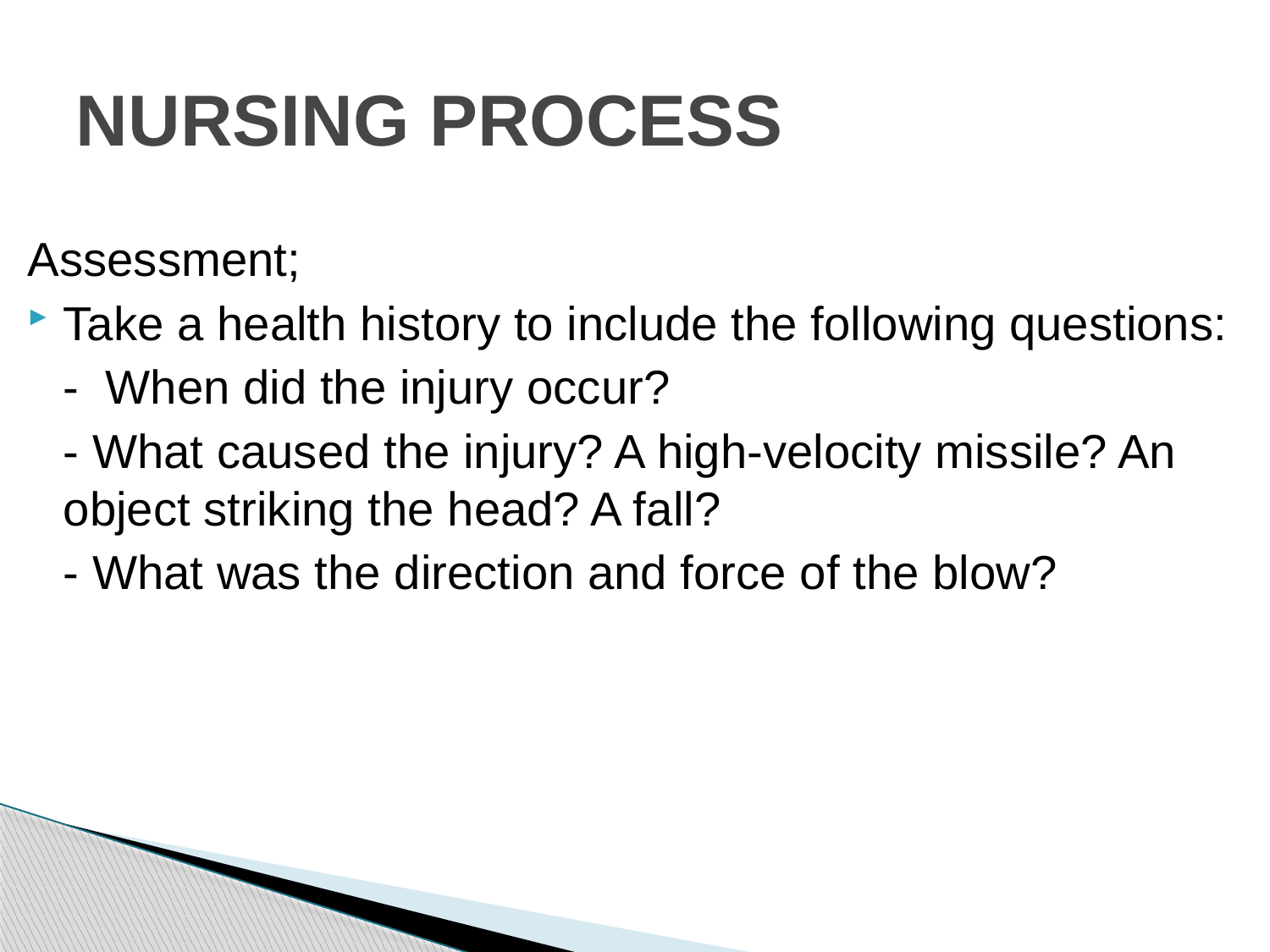

# NURSING PROCESS
Assessment;
Take a health history to include the following questions:
	-  When did the injury occur?
	- What caused the injury? A high-velocity missile? An object striking the head? A fall?
	- What was the direction and force of the blow?